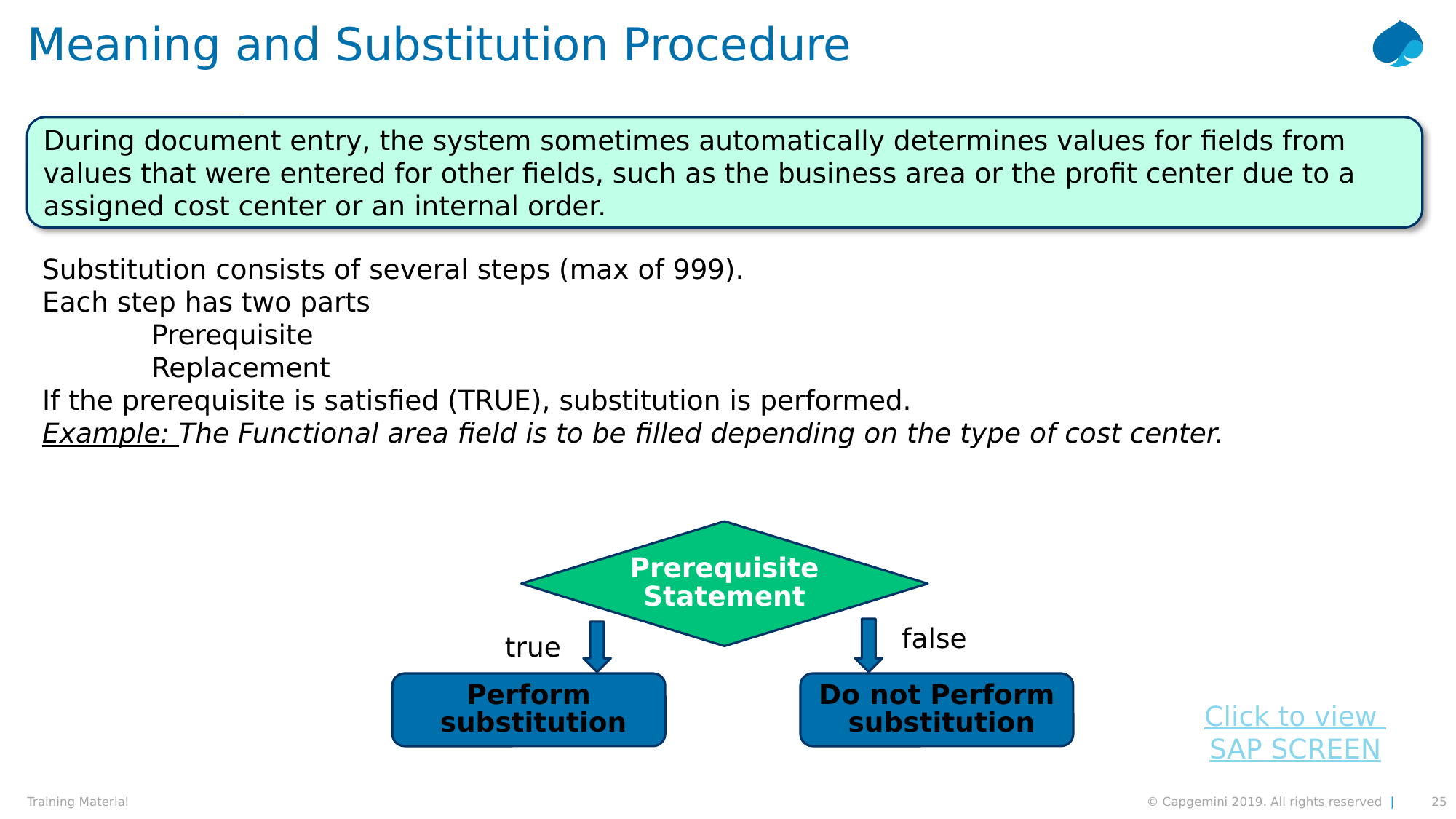

# Meaning and Substitution Procedure
During document entry, the system sometimes automatically determines values for fields from values that were entered for other fields, such as the business area or the profit center due to a assigned cost center or an internal order.
Substitution consists of several steps (max of 999).
Each step has two parts
Prerequisite
Replacement
If the prerequisite is satisfied (TRUE), substitution is performed.
Example: The Functional area field is to be filled depending on the type of cost center.
Prerequisite
Statement
false

true
Perform
 substitution
Do not Perform
 substitution
Click to view
SAP SCREEN